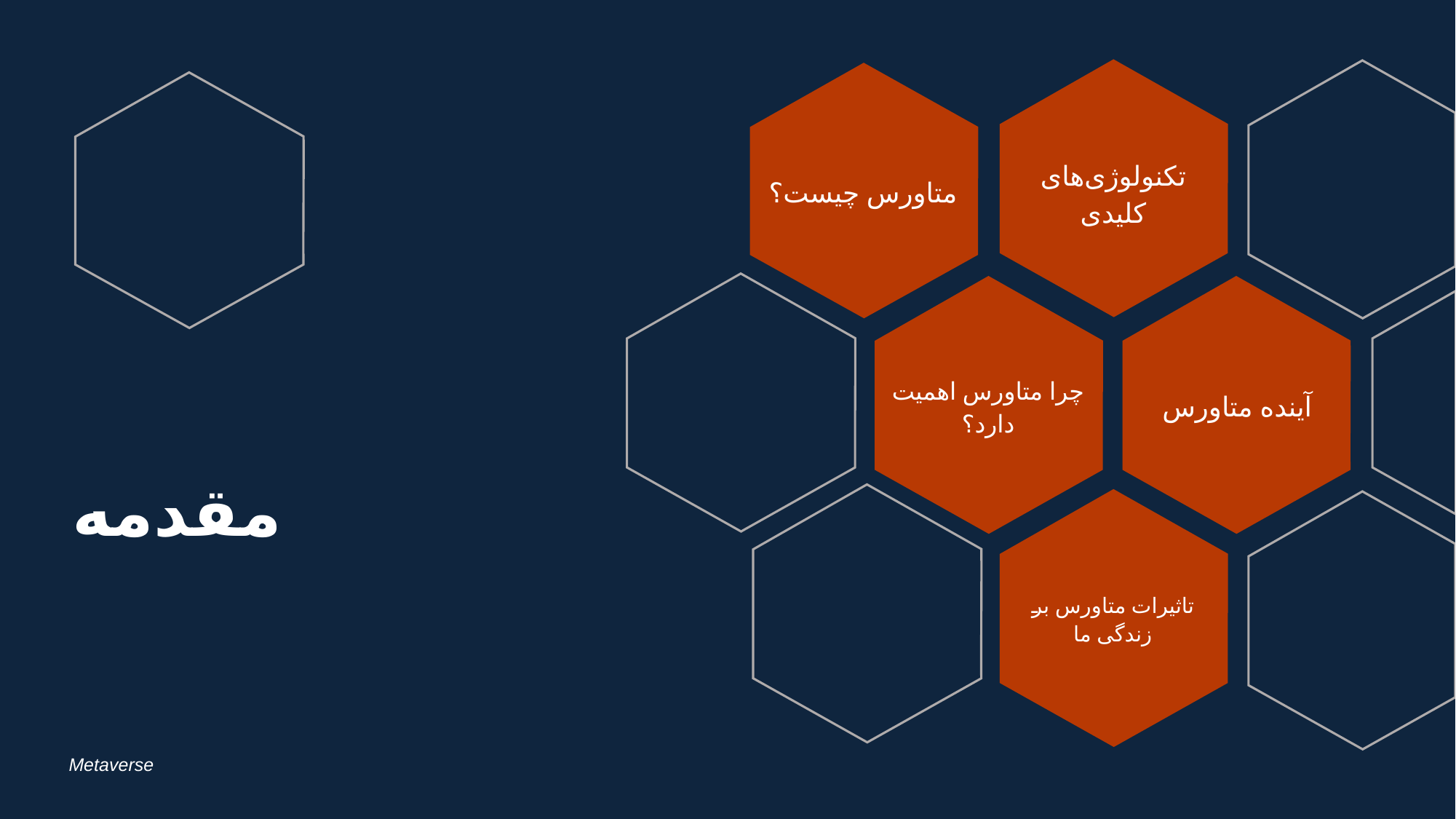

متاورس چیست؟
تکنولوژی‌های کلیدی
آینده متاورس
چرا متاورس اهمیت دارد؟
# مقدمه
تاثیرات متاورس بر زندگی ما
Metaverse